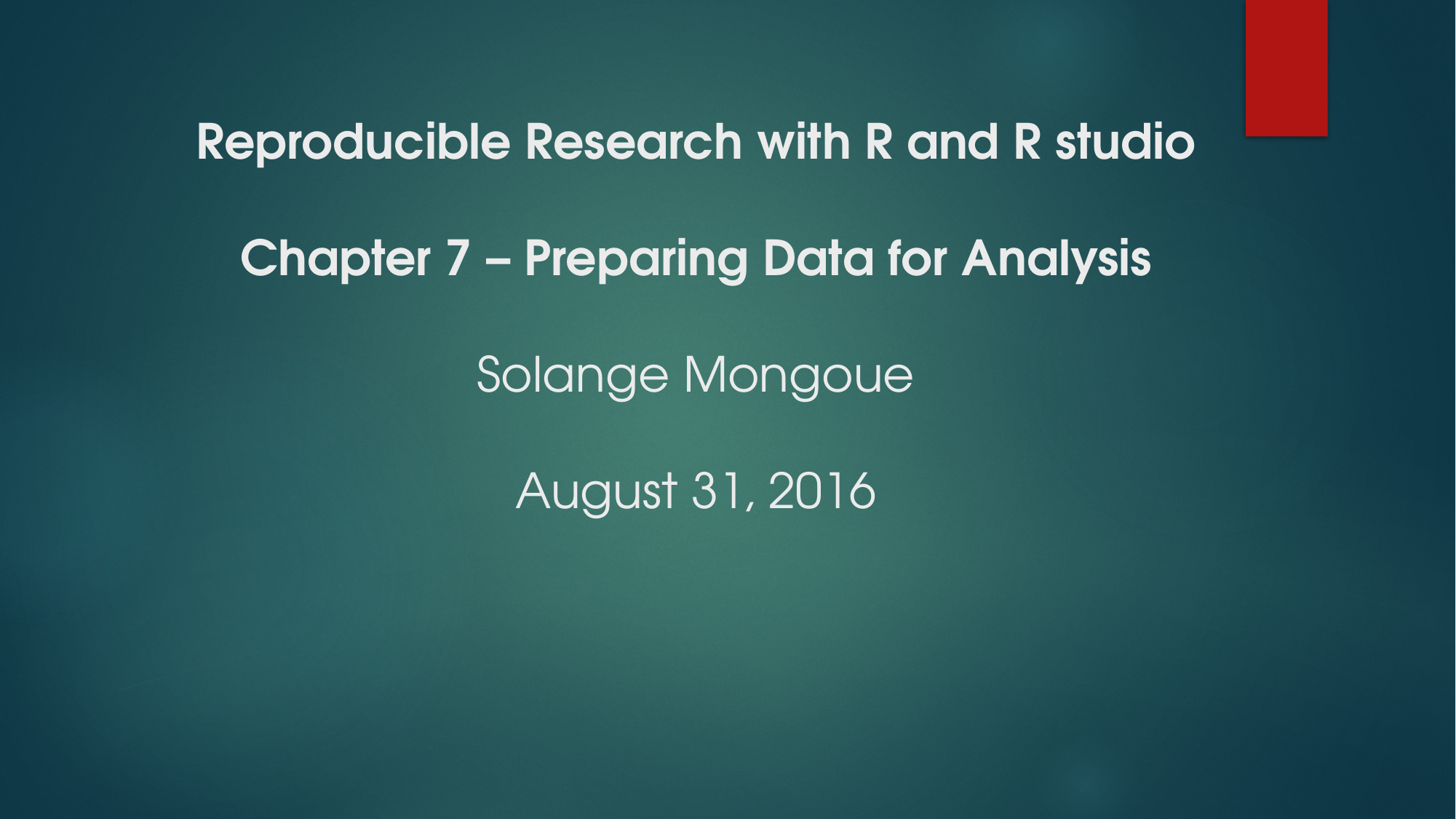

# Reproducible Research with R and R studio Chapter 7 – Preparing Data for Analysis Solange Mongoue August 31, 2016